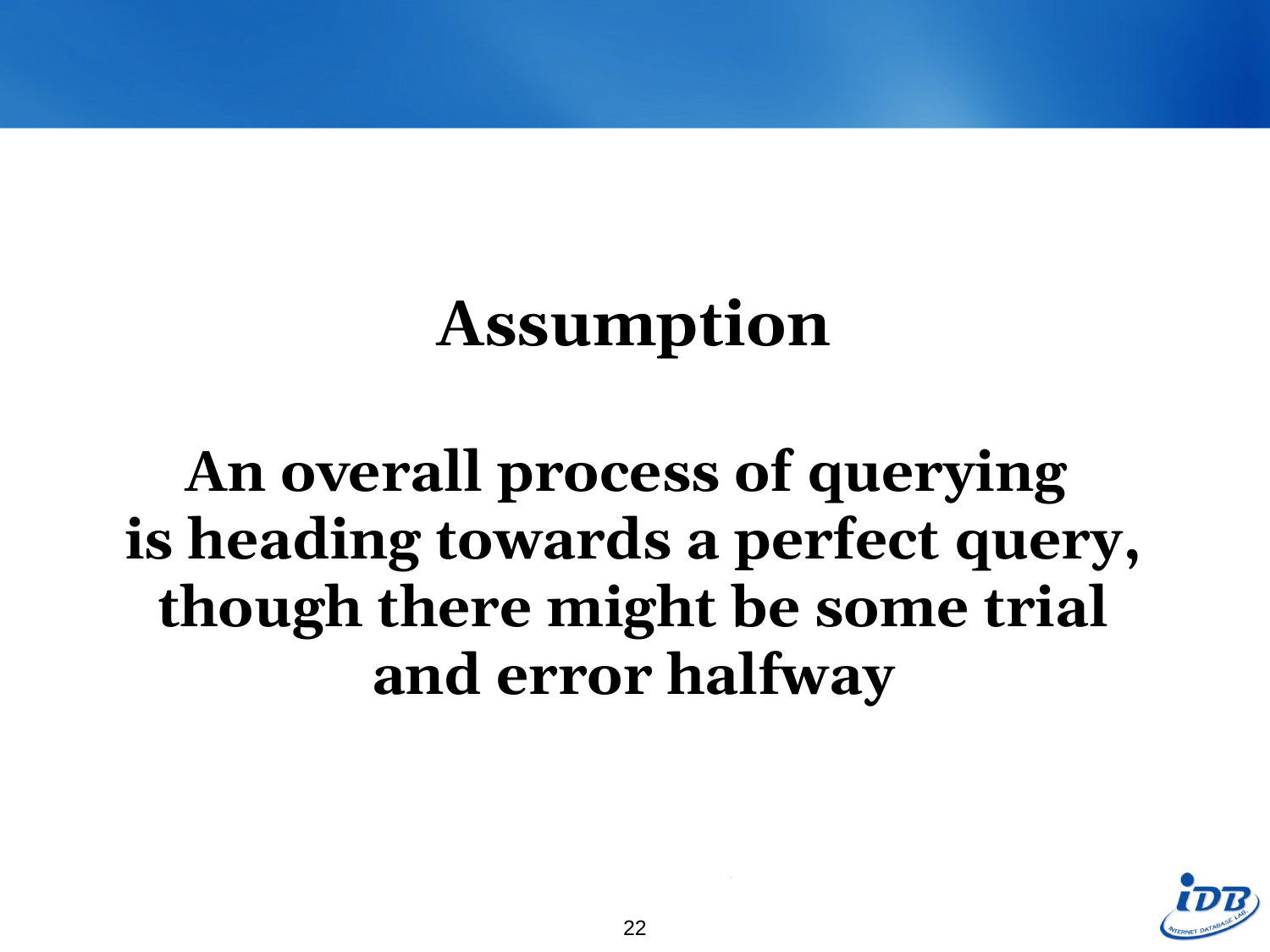

#
Assumption

An overall process of querying
is heading towards a perfect query,
though there might be some trial
and error halfway
22